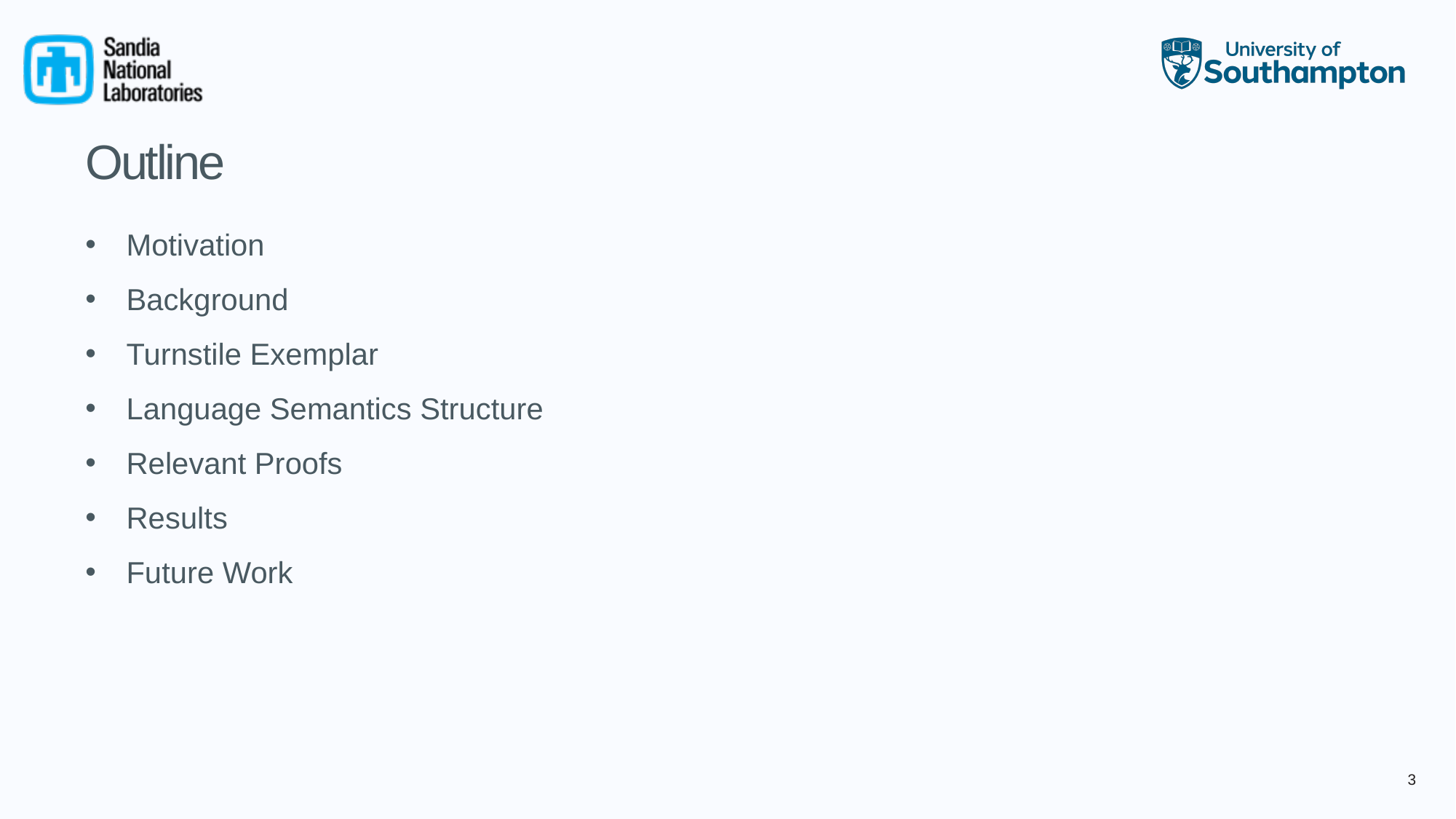

# Outline
Motivation
Background
Turnstile Exemplar
Language Semantics Structure
Relevant Proofs
Results
Future Work